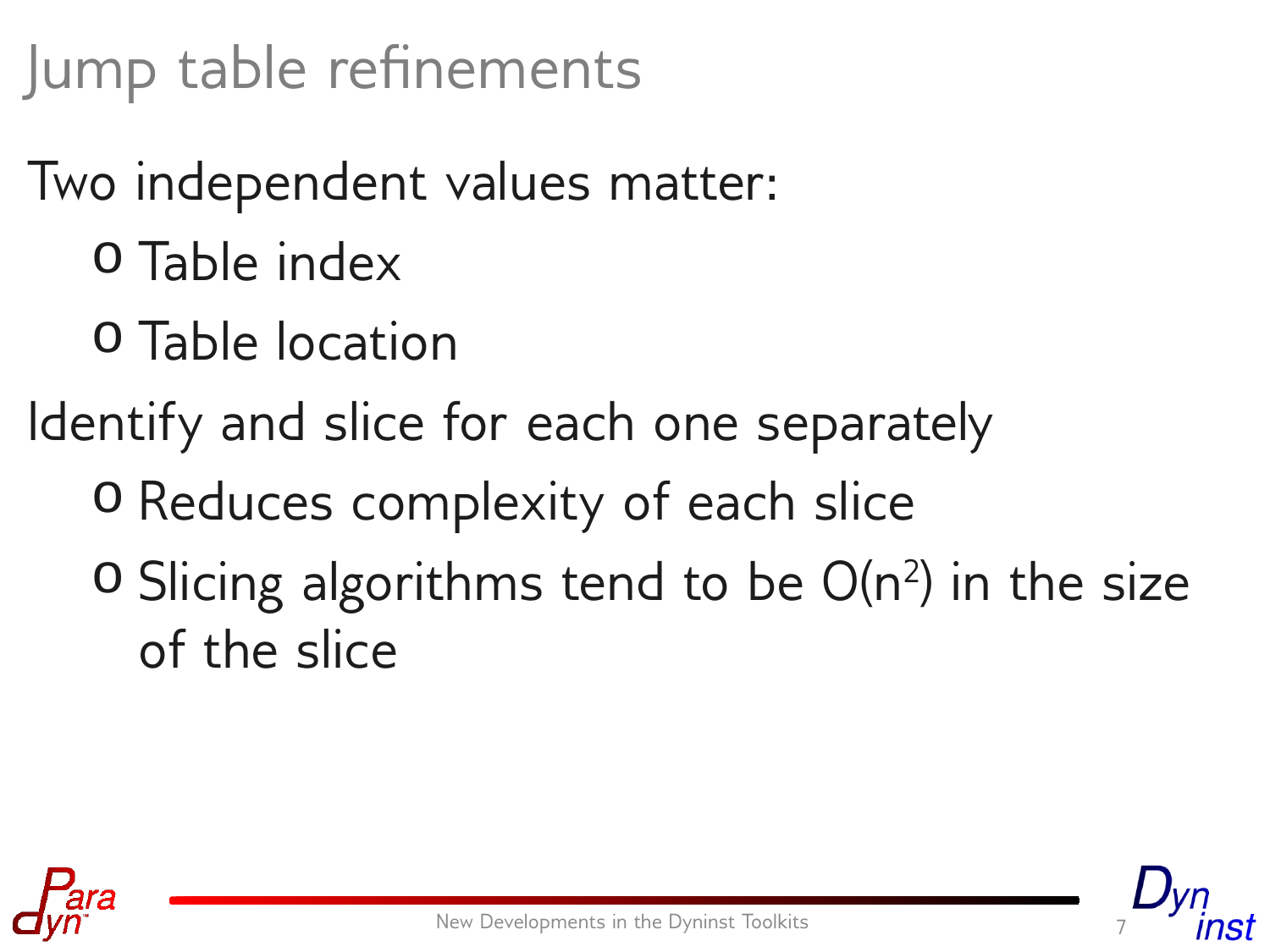

# Jump table refinements
Two independent values matter:
Table index
Table location
Identify and slice for each one separately
Reduces complexity of each slice
Slicing algorithms tend to be O(n2) in the size of the slice
7